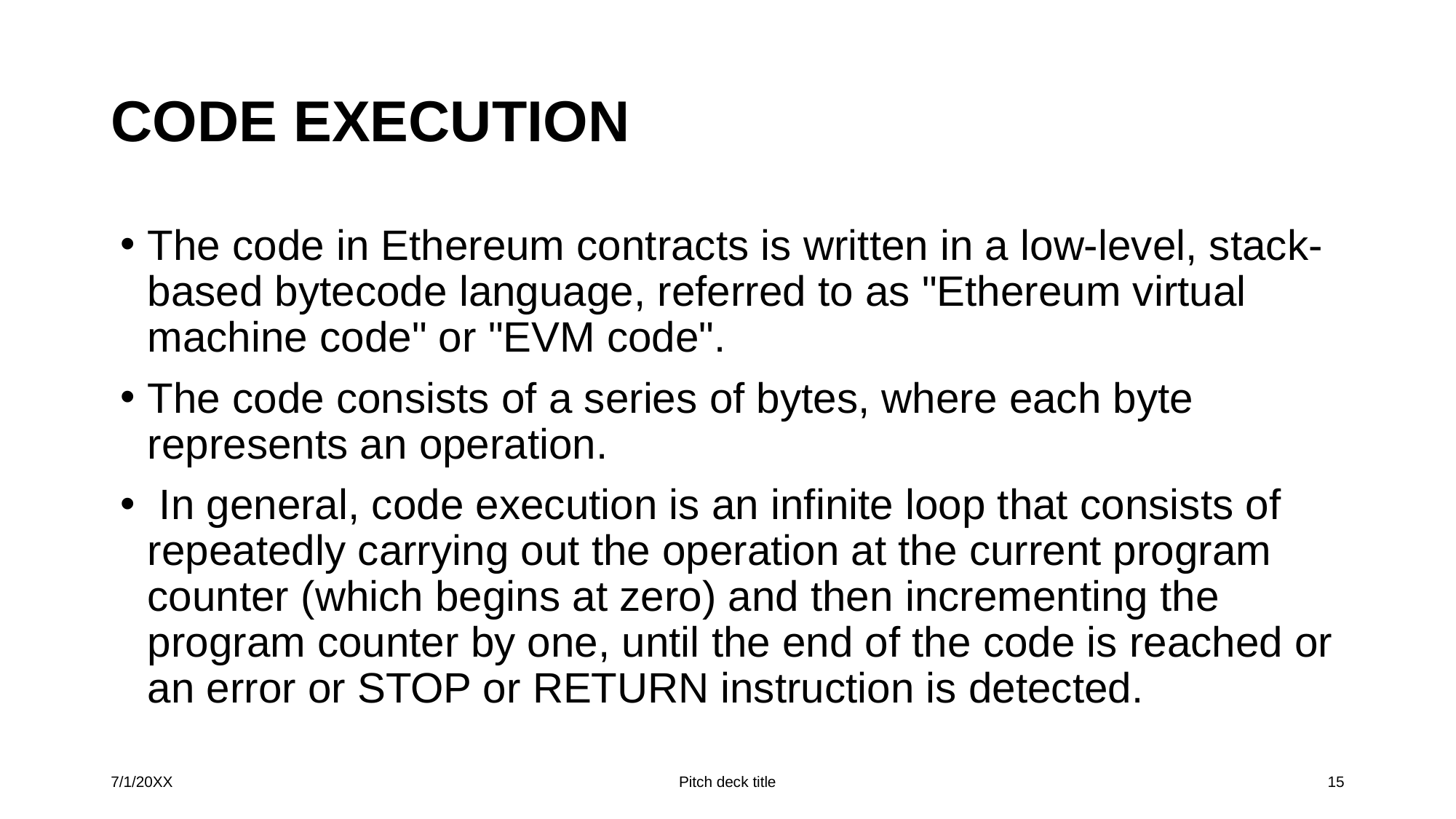

# Code Execution
The code in Ethereum contracts is written in a low-level, stack-based bytecode language, referred to as "Ethereum virtual machine code" or "EVM code".
The code consists of a series of bytes, where each byte represents an operation.
 In general, code execution is an infinite loop that consists of repeatedly carrying out the operation at the current program counter (which begins at zero) and then incrementing the program counter by one, until the end of the code is reached or an error or STOP or RETURN instruction is detected.
7/1/20XX
Pitch deck title
15